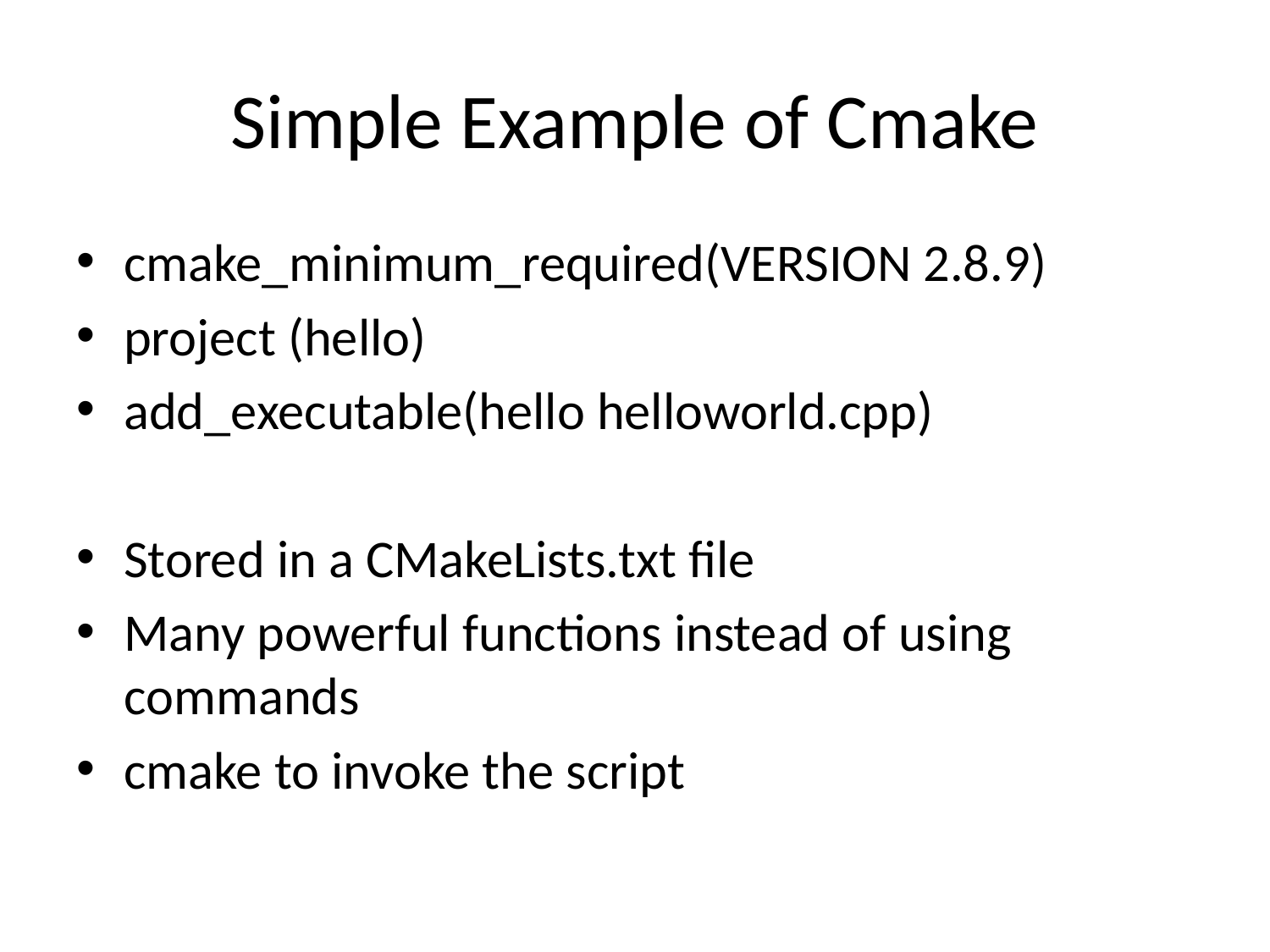

# Simple Example of Cmake
cmake_minimum_required(VERSION 2.8.9)
project (hello)
add_executable(hello helloworld.cpp)

Stored in a CMakeLists.txt file
Many powerful functions instead of using commands
cmake to invoke the script